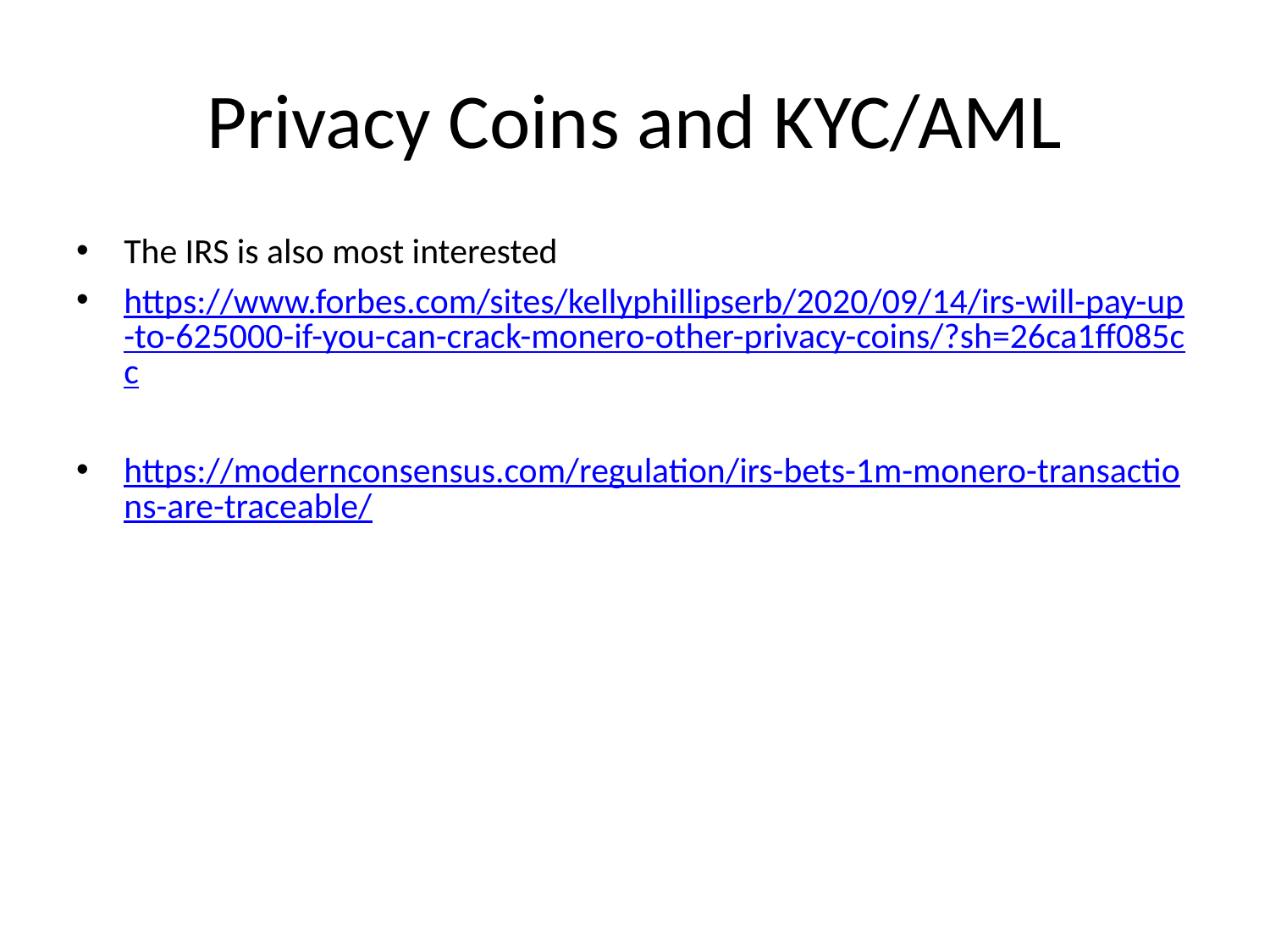

# Privacy Coins and KYC/AML
The IRS is also most interested
https://www.forbes.com/sites/kellyphillipserb/2020/09/14/irs-will-pay-up-to-625000-if-you-can-crack-monero-other-privacy-coins/?sh=26ca1ff085cc

https://modernconsensus.com/regulation/irs-bets-1m-monero-transactions-are-traceable/